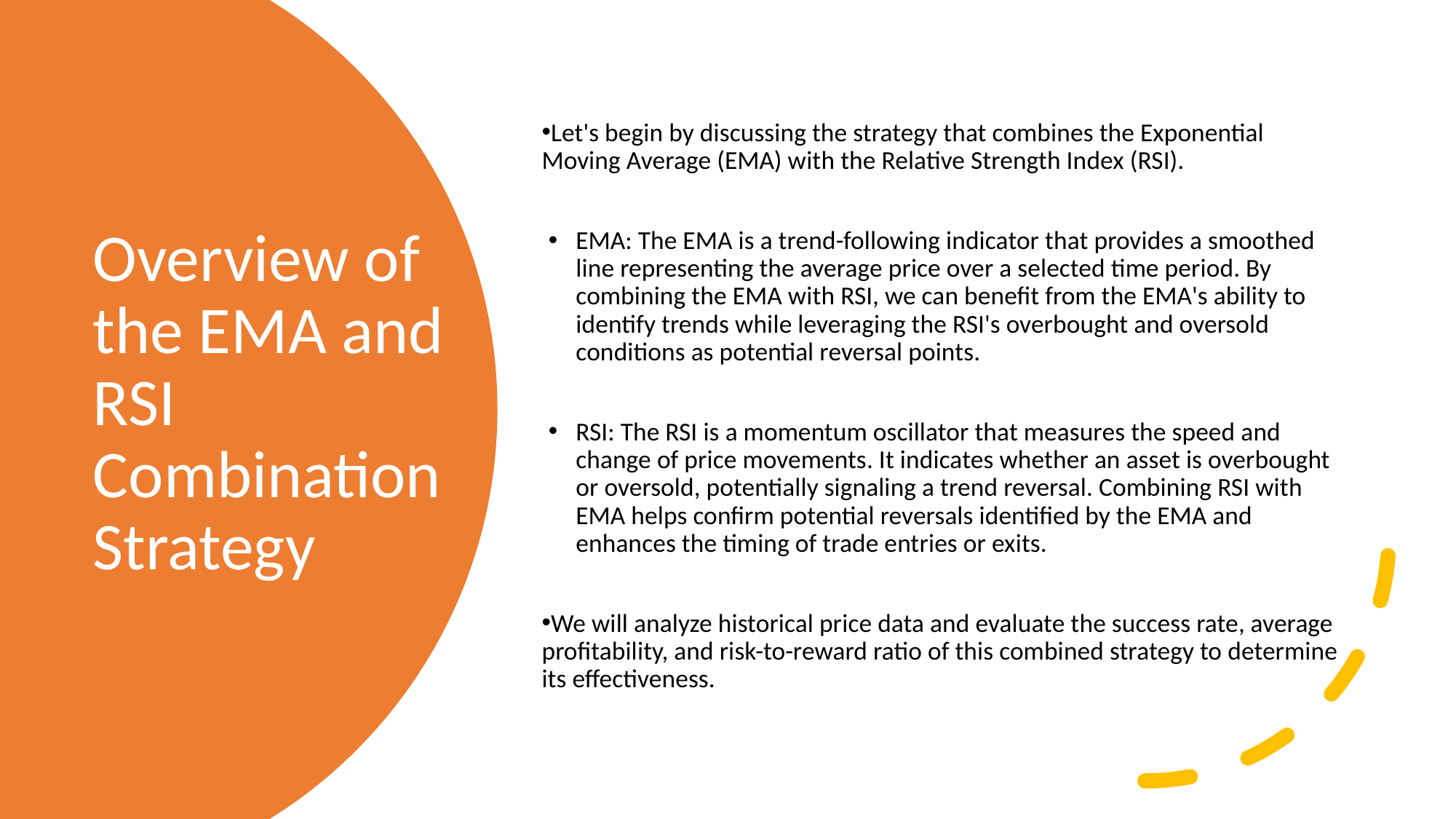

Let's begin by discussing the strategy that combines the Exponential Moving Average (EMA) with the Relative Strength Index (RSI).

EMA: The EMA is a trend-following indicator that provides a smoothed line representing the average price over a selected time period. By combining the EMA with RSI, we can benefit from the EMA's ability to identify trends while leveraging the RSI's overbought and oversold conditions as potential reversal points.

RSI: The RSI is a momentum oscillator that measures the speed and change of price movements. It indicates whether an asset is overbought or oversold, potentially signaling a trend reversal. Combining RSI with EMA helps confirm potential reversals identified by the EMA and enhances the timing of trade entries or exits.

We will analyze historical price data and evaluate the success rate, average profitability, and risk-to-reward ratio of this combined strategy to determine its effectiveness.

Overview of the EMA and RSI Combination Strategy